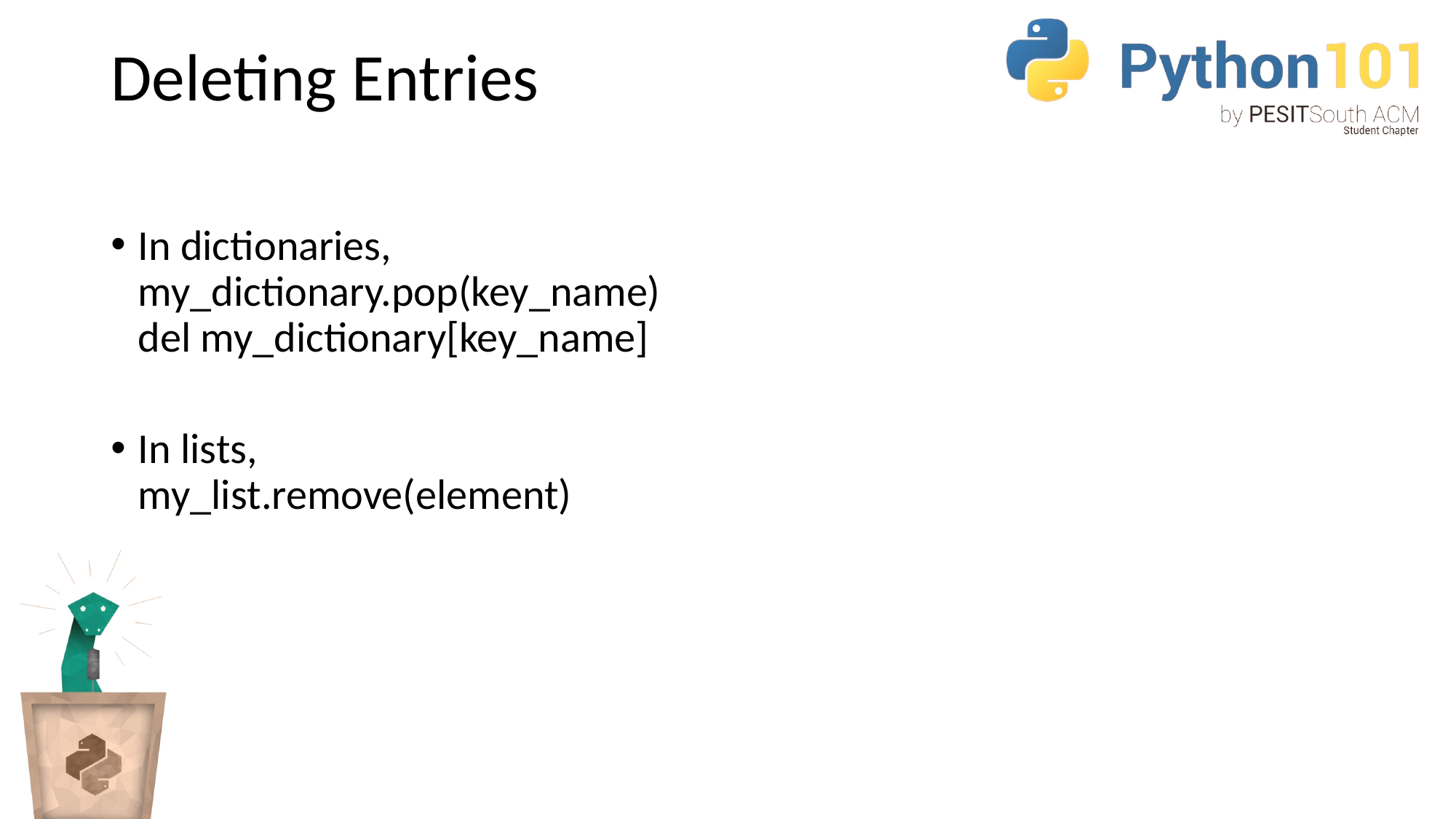

# Deleting Entries
In dictionaries,
my_dictionary.pop(key_name)
del my_dictionary[key_name]
In lists,
my_list.remove(element)